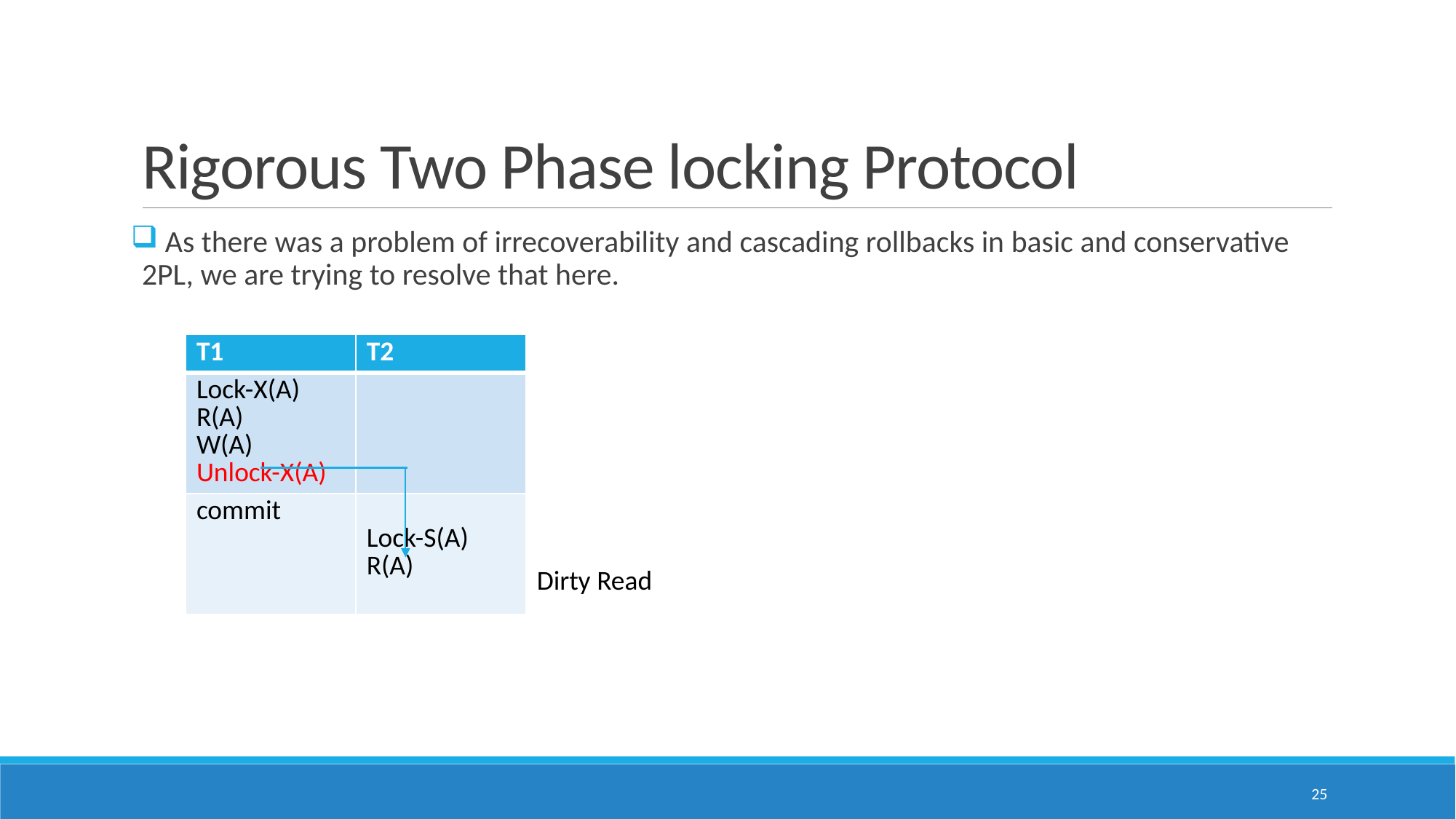

# Rigorous Two Phase locking Protocol
 As there was a problem of irrecoverability and cascading rollbacks in basic and conservative 2PL, we are trying to resolve that here.

| T1 | T2 |
| --- | --- |
| Lock-X(A) R(A) W(A) Unlock-X(A) |  |
| commit | Lock-S(A) R(A) |
Dirty Read
25